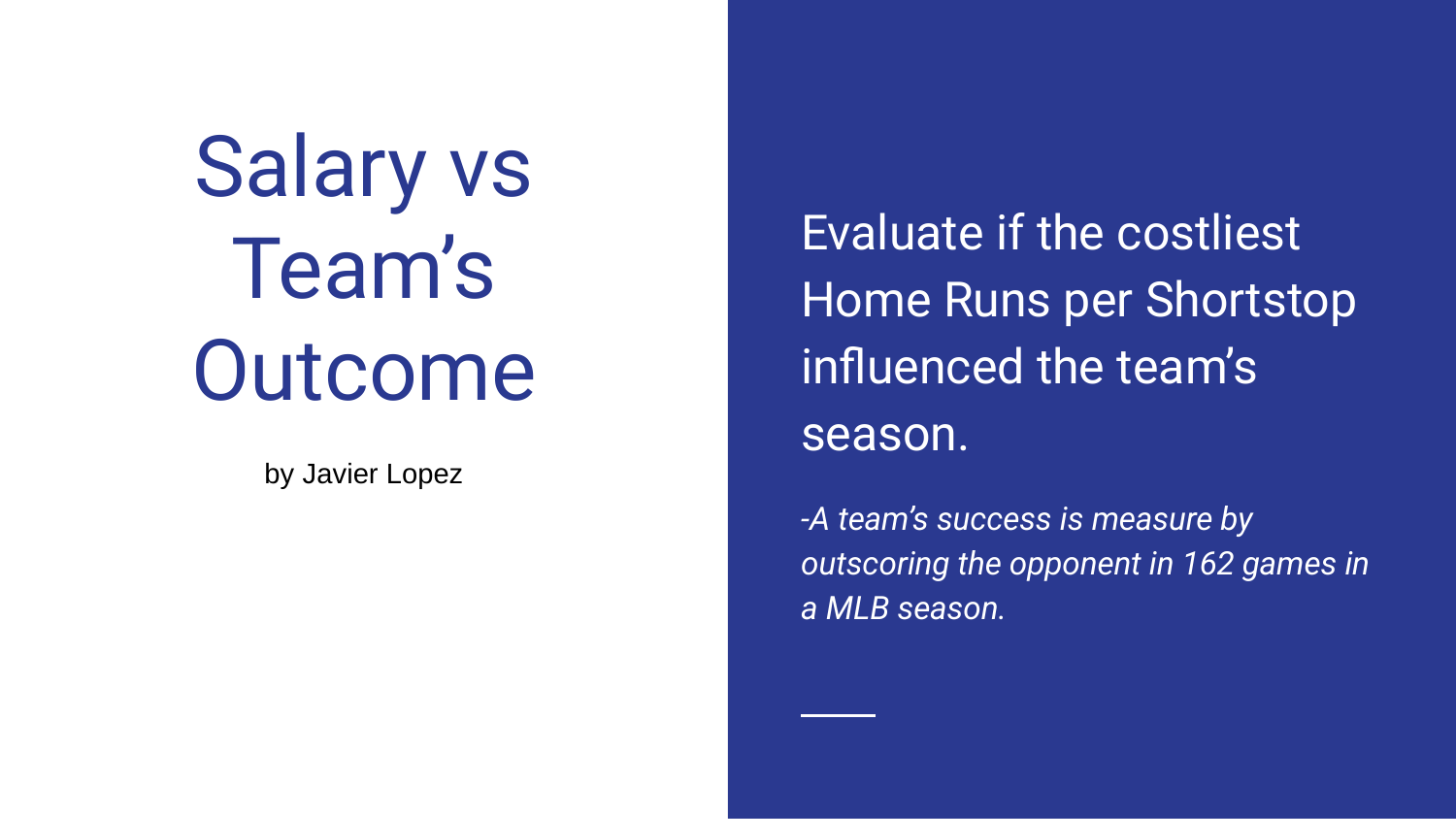

Evaluate if the costliest Home Runs per Shortstop influenced the team’s season.
-A team’s success is measure by outscoring the opponent in 162 games in a MLB season.
# Salary vs Team’s Outcome
by Javier Lopez